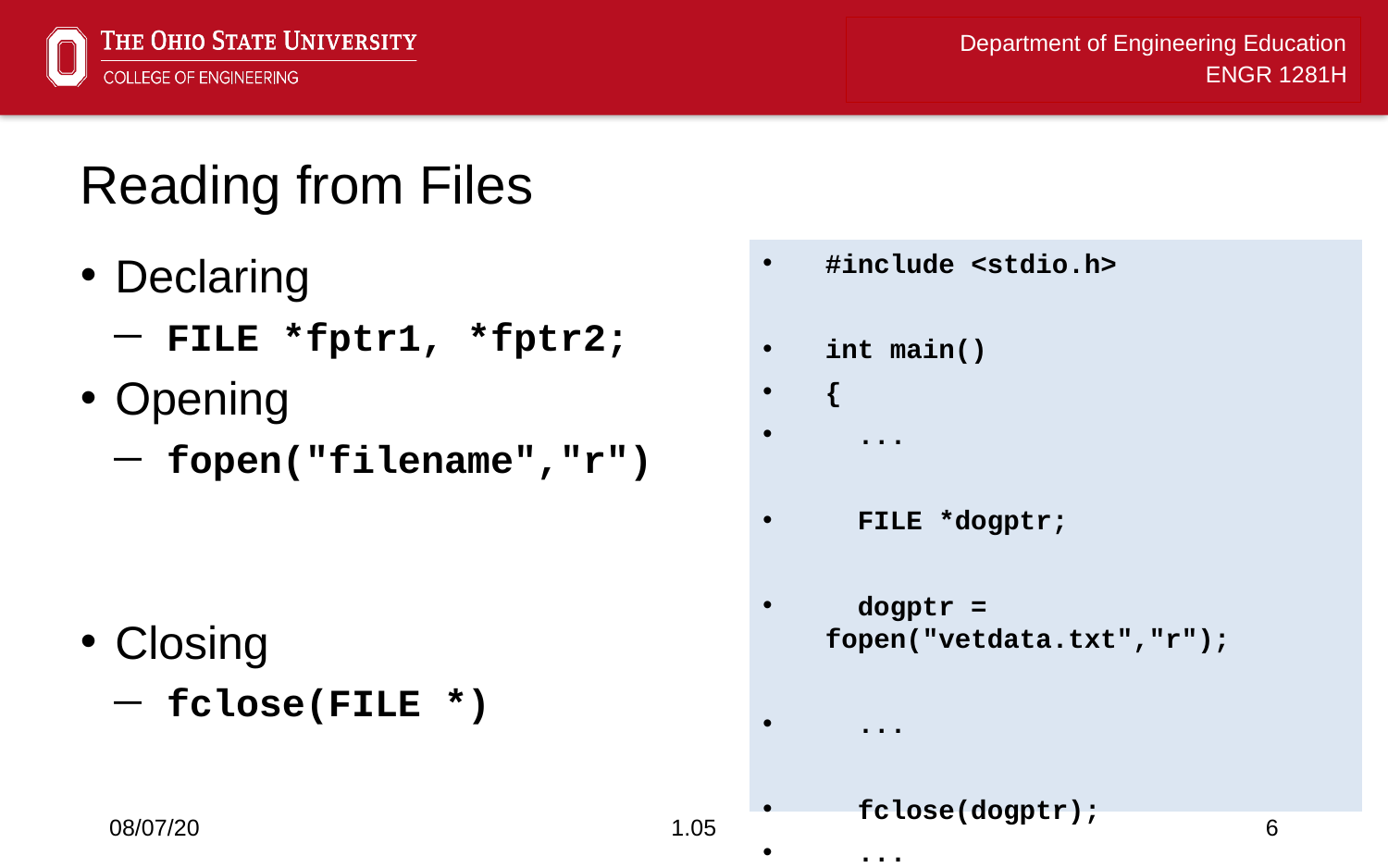

# Reading from Files
Declaring
FILE *fptr1, *fptr2;
Opening
fopen("filename","r")

Closing
fclose(FILE *)

#include <stdio.h>

int main()
{
  ...

  FILE *dogptr;

  dogptr = fopen("vetdata.txt","r");

  ...

  fclose(dogptr);
  ...
08/07/20
1.05
6